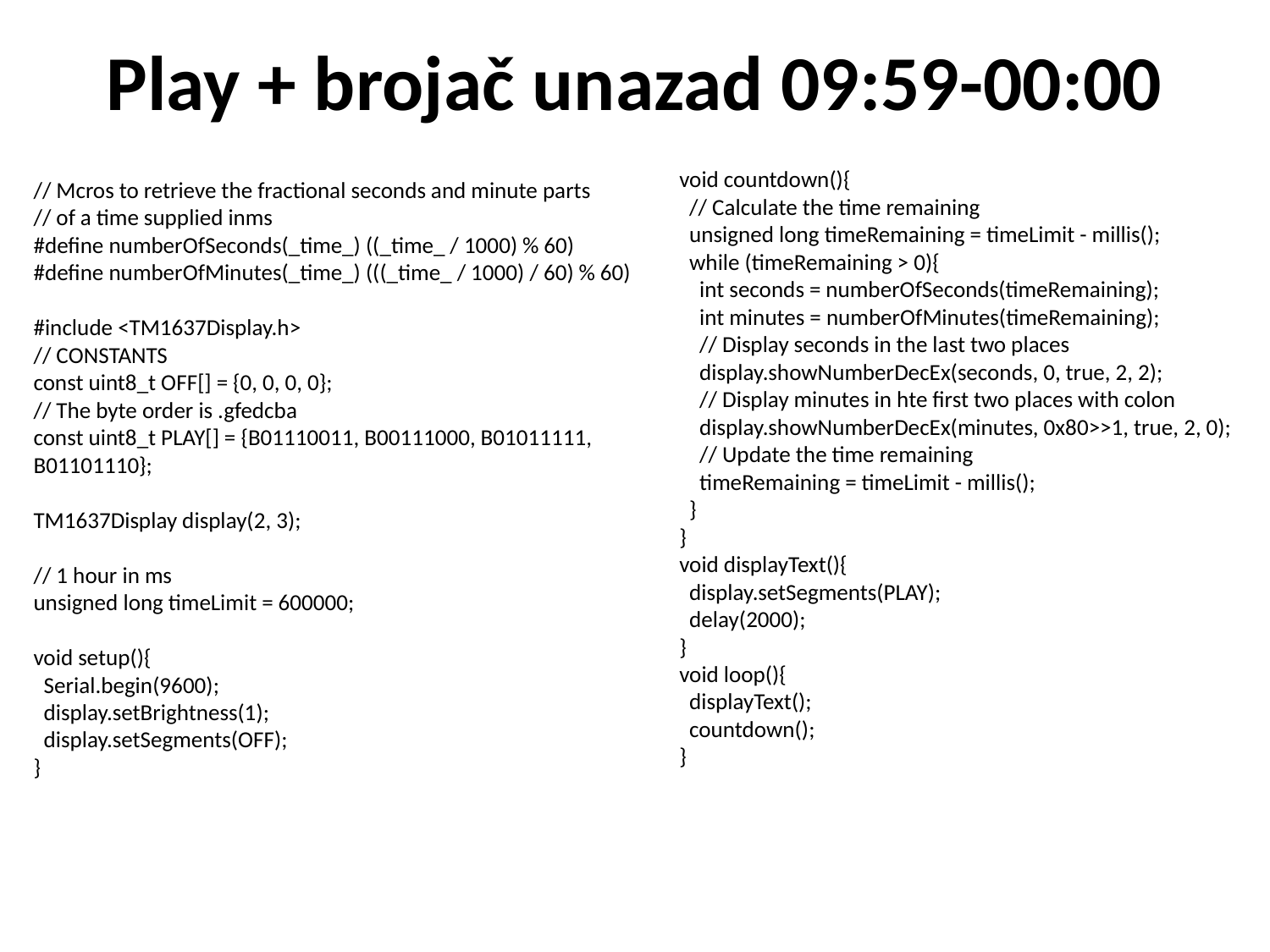

# Play + brojač unazad 09:59-00:00
void countdown(){
  // Calculate the time remaining
  unsigned long timeRemaining = timeLimit - millis();
  while (timeRemaining > 0){
    int seconds = numberOfSeconds(timeRemaining);
    int minutes = numberOfMinutes(timeRemaining);
    // Display seconds in the last two places
    display.showNumberDecEx(seconds, 0, true, 2, 2);
    // Display minutes in hte first two places with colon
    display.showNumberDecEx(minutes, 0x80>>1, true, 2, 0);
    // Update the time remaining
    timeRemaining = timeLimit - millis();
  }
}
void displayText(){
  display.setSegments(PLAY);
  delay(2000);
}
void loop(){
  displayText();
  countdown();
}
// Mcros to retrieve the fractional seconds and minute parts
// of a time supplied inms
#define numberOfSeconds(_time_) ((_time_ / 1000) % 60)
#define numberOfMinutes(_time_) (((_time_ / 1000) / 60) % 60)

#include <TM1637Display.h>
// CONSTANTS
const uint8_t OFF[] = {0, 0, 0, 0};
// The byte order is .gfedcba
const uint8_t PLAY[] = {B01110011, B00111000, B01011111, B01101110};

TM1637Display display(2, 3);

// 1 hour in ms
unsigned long timeLimit = 600000;

void setup(){
  Serial.begin(9600);
  display.setBrightness(1);
  display.setSegments(OFF);
}